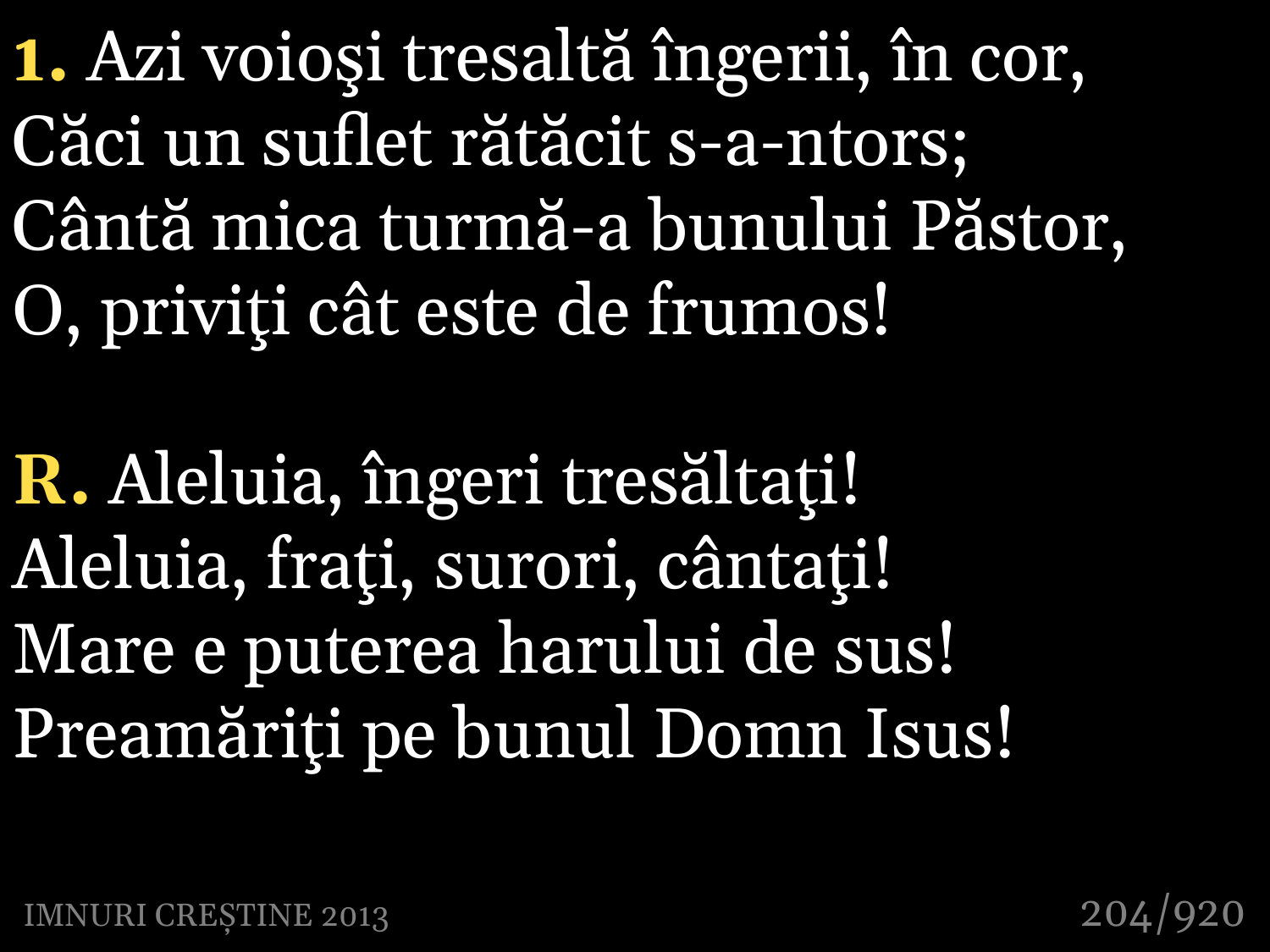

1. Azi voioşi tresaltă îngerii, în cor,
Căci un suflet rătăcit s-a-ntors;
Cântă mica turmă-a bunului Păstor,
O, priviţi cât este de frumos!

R. Aleluia, îngeri tresăltaţi!
Aleluia, fraţi, surori, cântaţi!
Mare e puterea harului de sus!
Preamăriţi pe bunul Domn Isus!
204/920
IMNURI CREȘTINE 2013